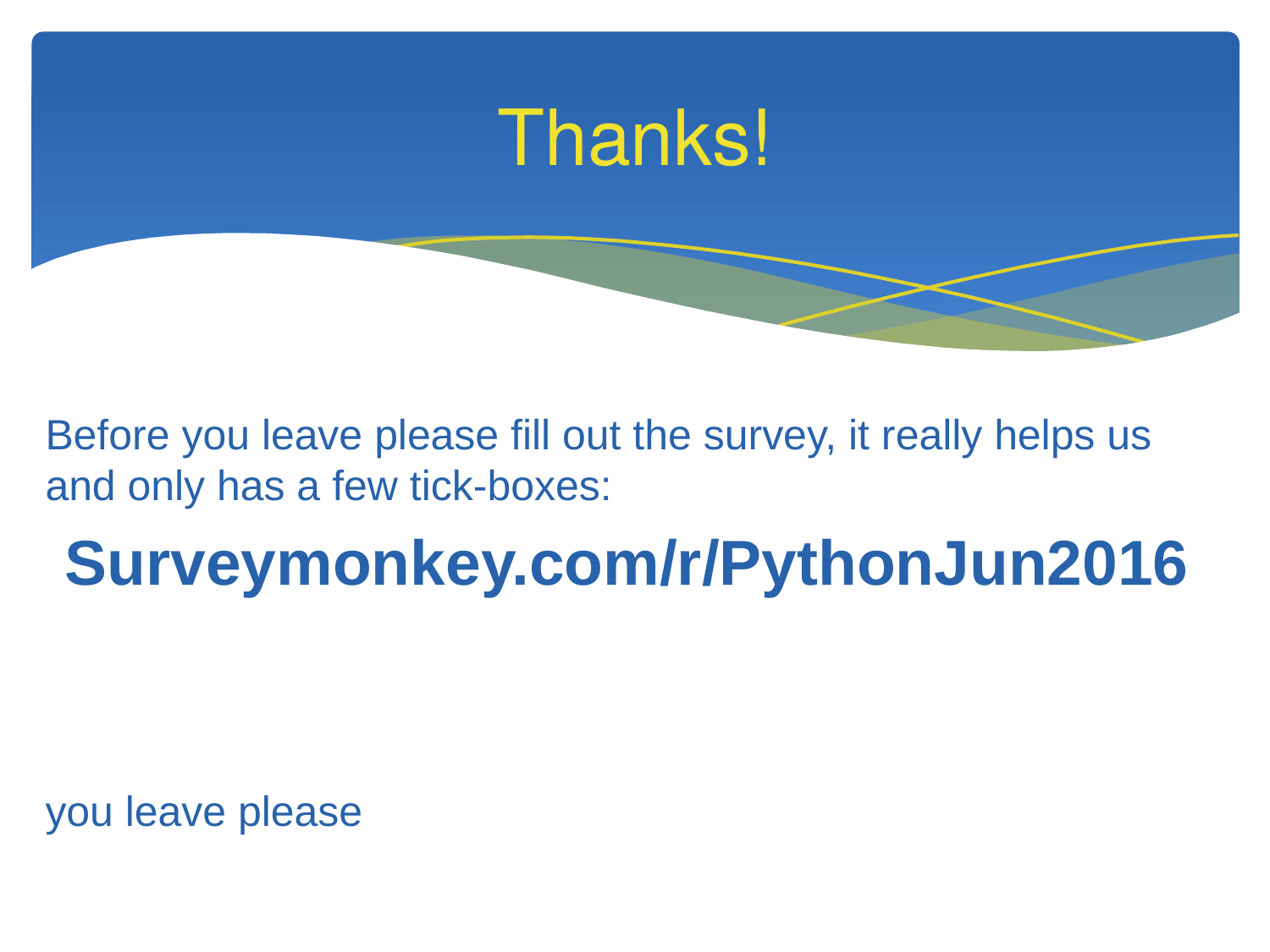

# Thanks!

Before you leave please fill out the survey, it really helps us and only has a few tick-boxes:
Surveymonkey.com/r/PythonJun2016

you leave please